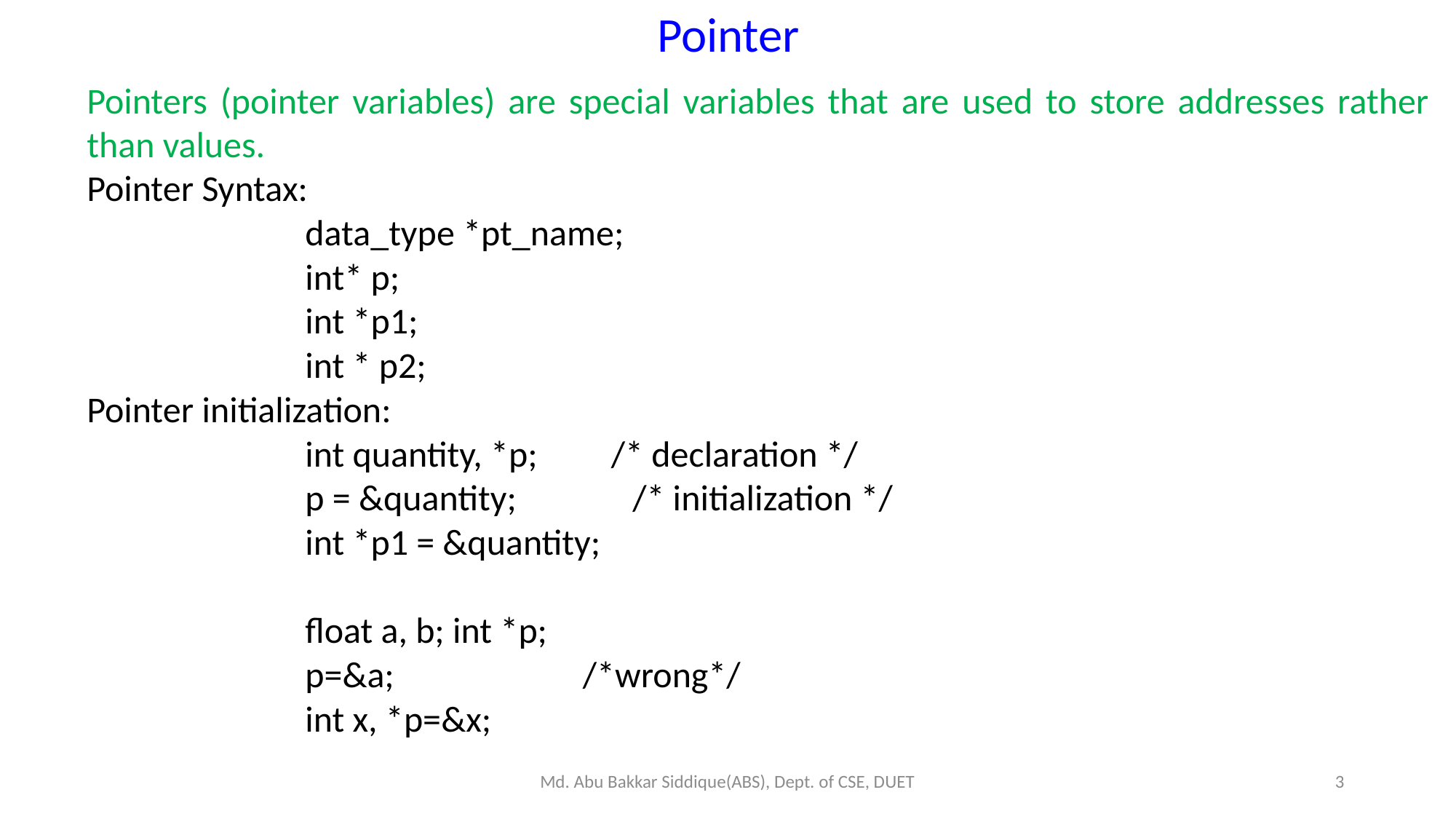

Pointer
Pointers (pointer variables) are special variables that are used to store addresses rather than values.
Pointer Syntax:
data_type *pt_name;
int* p;
int *p1;
		int * p2;
Pointer initialization:
int quantity, *p;         /* declaration */
p = &quantity; 	/* initialization */
int *p1 = &quantity;

float a, b; int *p;
p=&a;                       /*wrong*/
int x, *p=&x;

Md. Abu Bakkar Siddique(ABS), Dept. of CSE, DUET
3